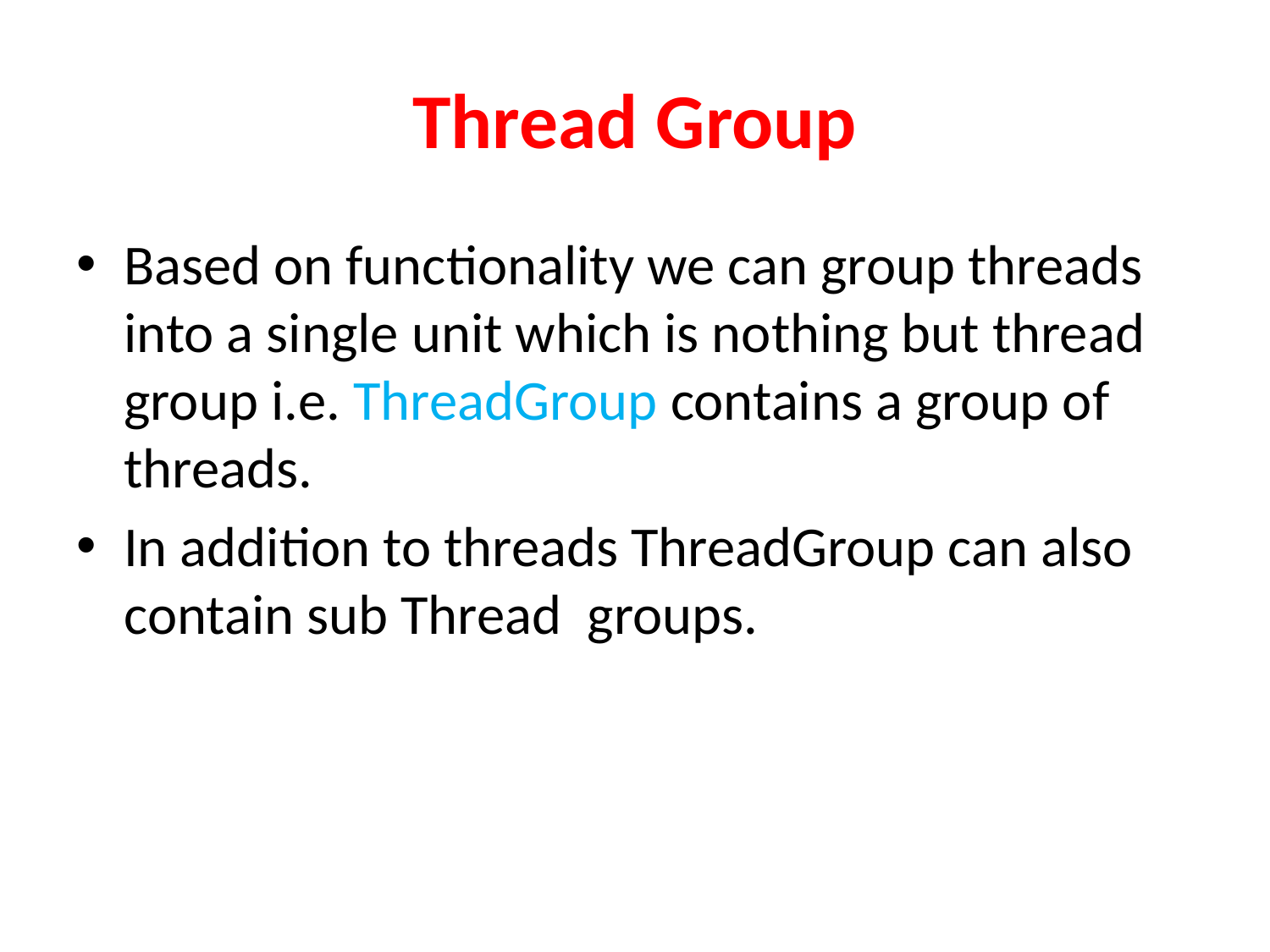

# Thread Group
Based on functionality we can group threads into a single unit which is nothing but thread group i.e. ThreadGroup contains a group of threads.
In addition to threads ThreadGroup can also contain sub Thread  groups.